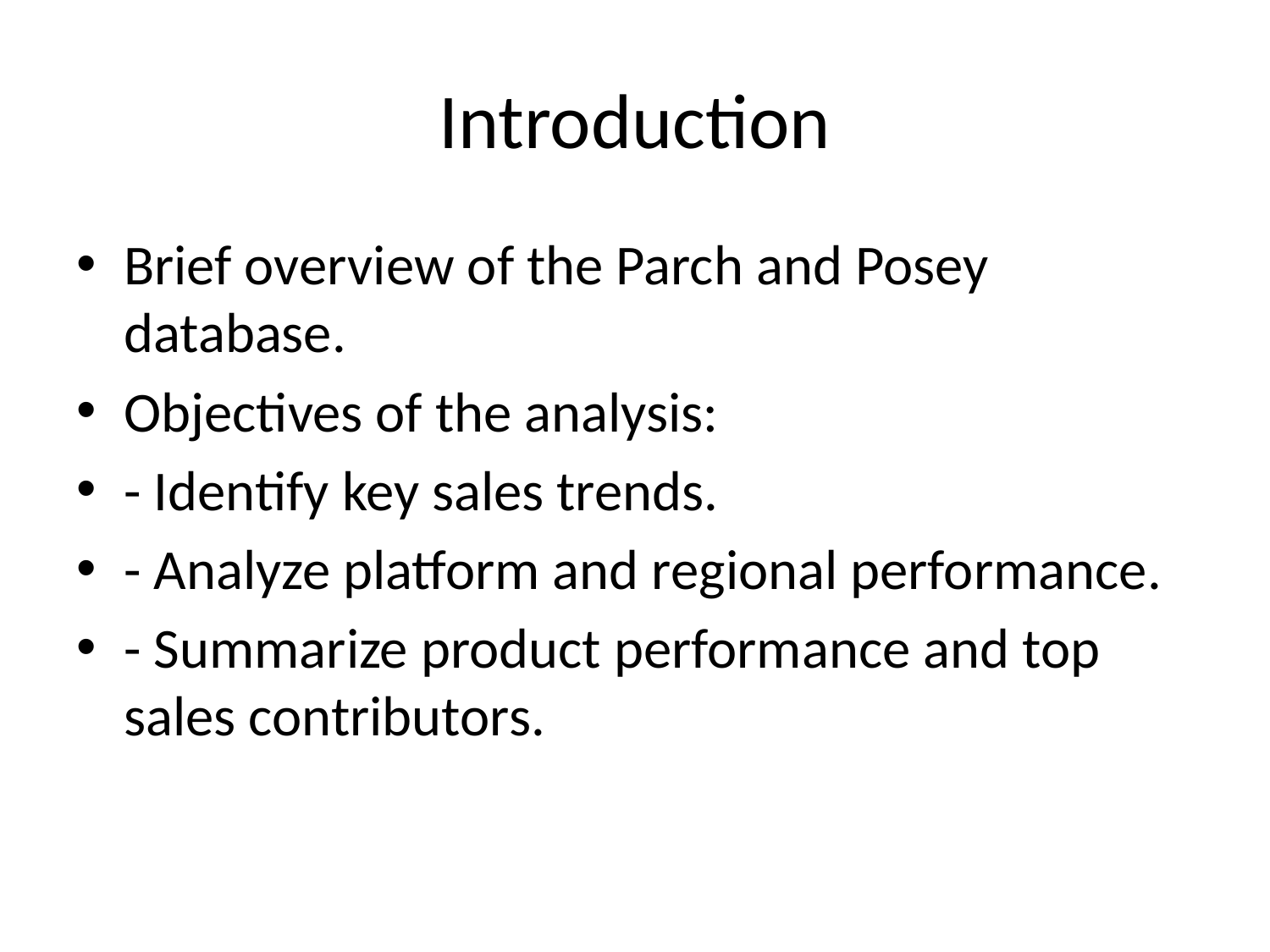

# Introduction
Brief overview of the Parch and Posey database.
Objectives of the analysis:
- Identify key sales trends.
- Analyze platform and regional performance.
- Summarize product performance and top sales contributors.